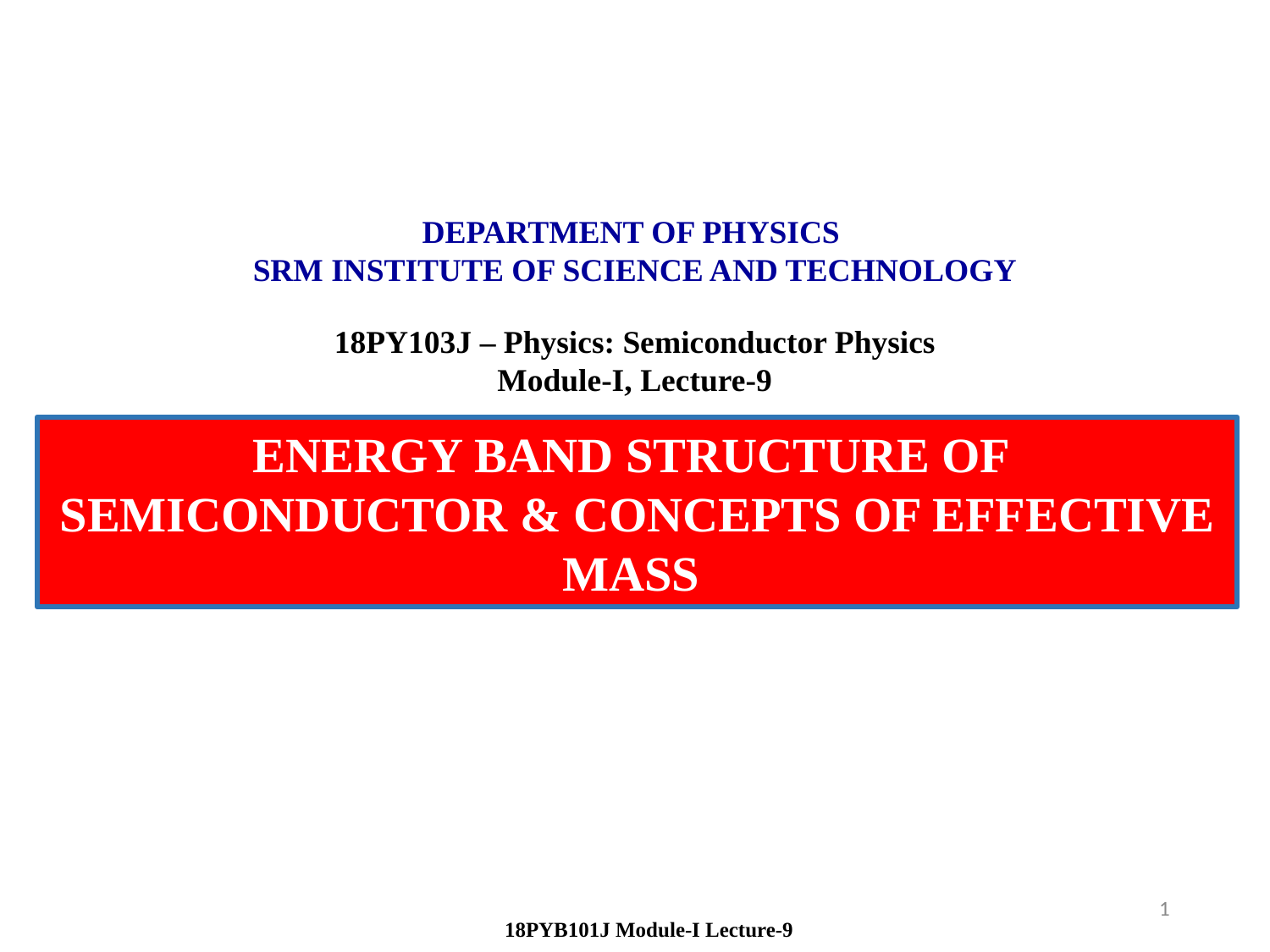

DEPARTMENT OF PHYSICS
SRM INSTITUTE OF SCIENCE AND TECHNOLOGY

18PY103J – Physics: Semiconductor Physics
Module-I, Lecture-9

ENERGY BAND STRUCTURE OF  SEMICONDUCTOR & CONCEPTS OF EFFECTIVE MASS
1
                     18PYB101J Module-I Lecture-9
                     18PYB103J Module-I Lecture-1